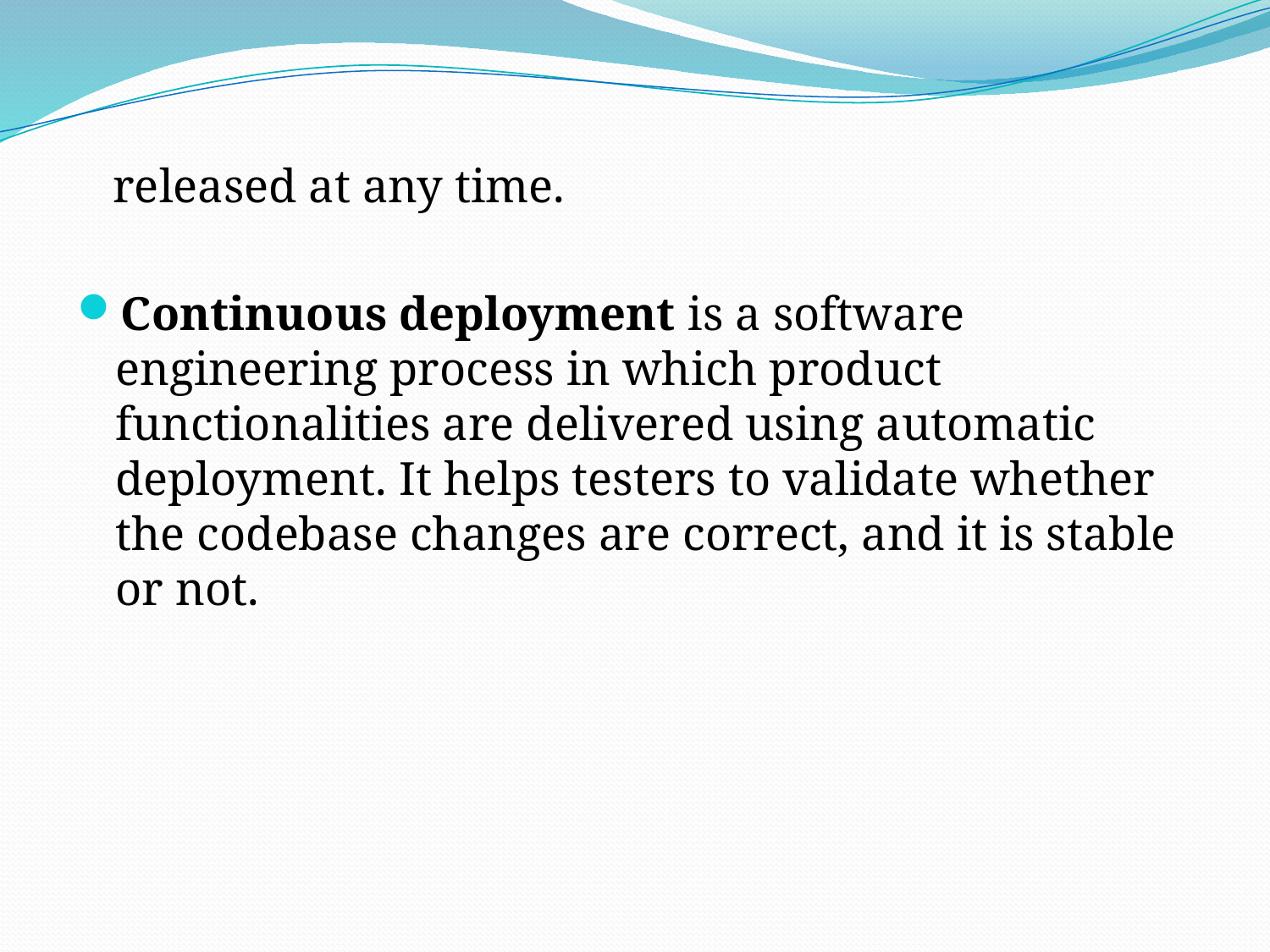

released at any time.

Continuous deployment is a software engineering process in which product functionalities are delivered using automatic deployment. It helps testers to validate whether the codebase changes are correct, and it is stable or not.